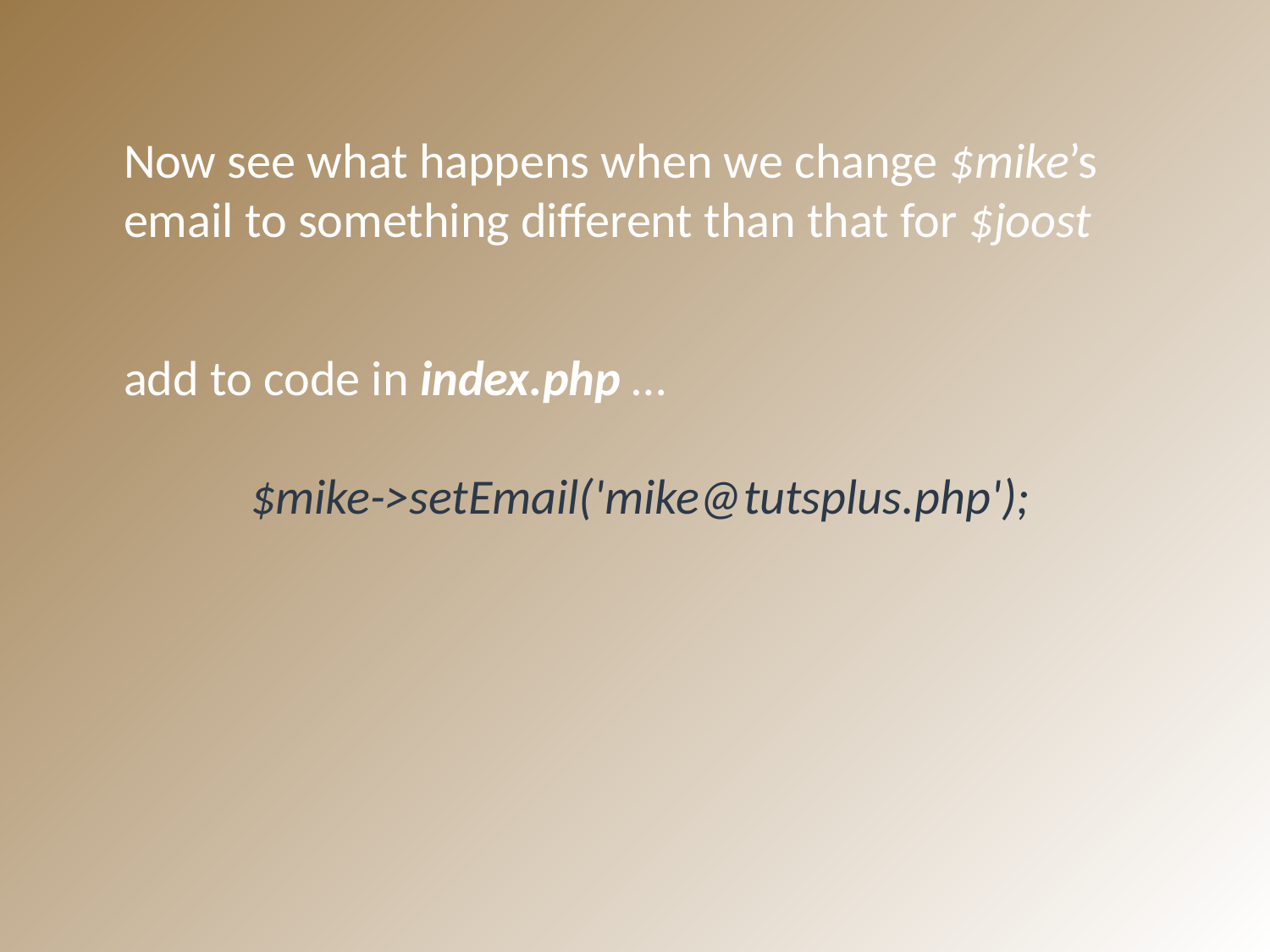

Now see what happens when we change $mike’s email to something different than that for $joost
add to code in index.php …

	$mike->setEmail('mike@tutsplus.php');